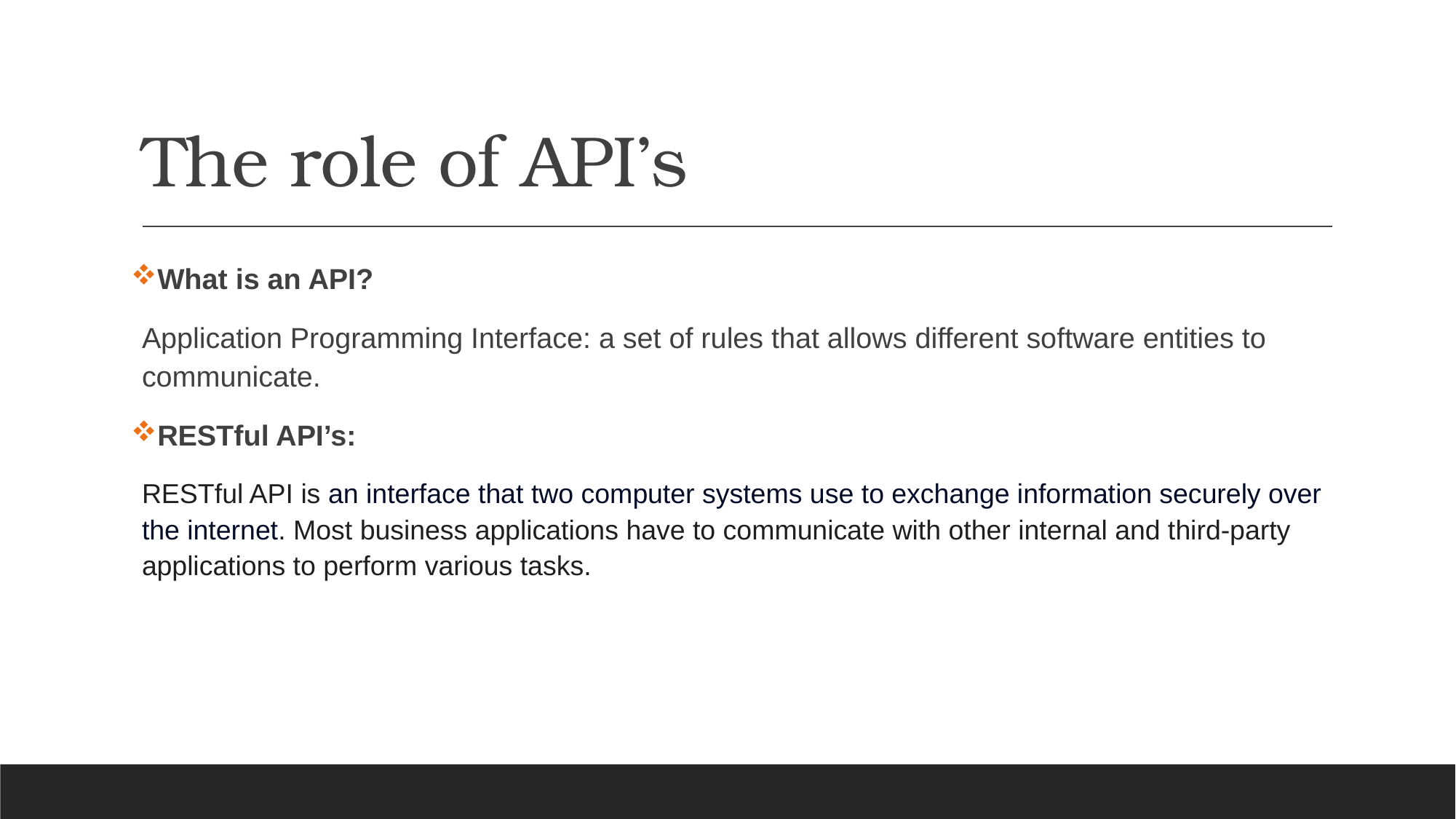

# The role of API’s
What is an API?
Application Programming Interface: a set of rules that allows different software entities to communicate.
RESTful API’s:
RESTful API is an interface that two computer systems use to exchange information securely over the internet. Most business applications have to communicate with other internal and third-party applications to perform various tasks.